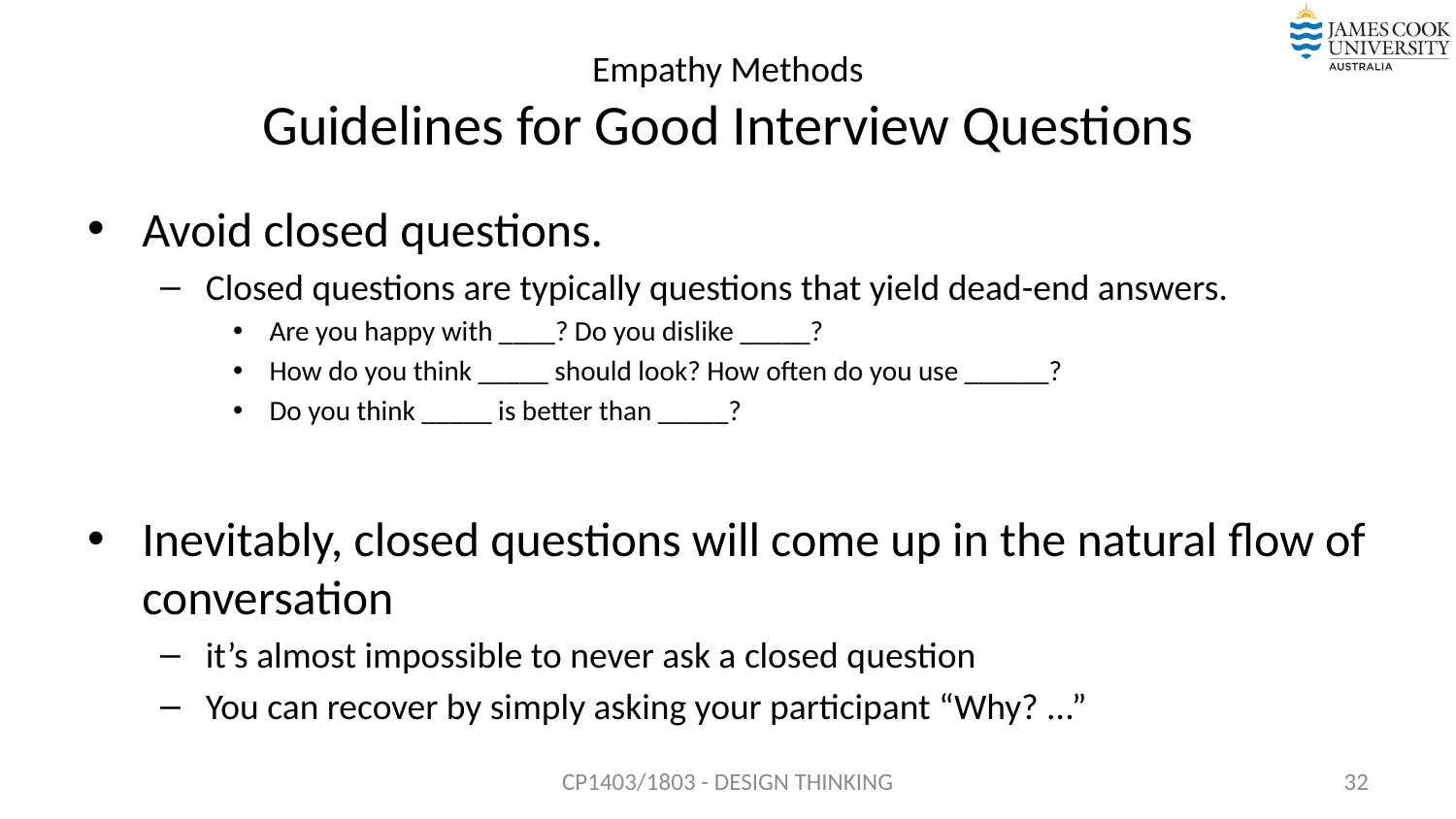

# Empathy Methods Guidelines for Good Interview Questions
Avoid closed questions.
Closed questions are typically questions that yield dead-end answers.
Are you happy with ____? Do you dislike _____?
How do you think _____ should look? How often do you use ______?
Do you think _____ is better than _____?

Inevitably, closed questions will come up in the natural flow of conversation
it’s almost impossible to never ask a closed question
You can recover by simply asking your participant “Why? ...”
CP1403/1803 - DESIGN THINKING
32